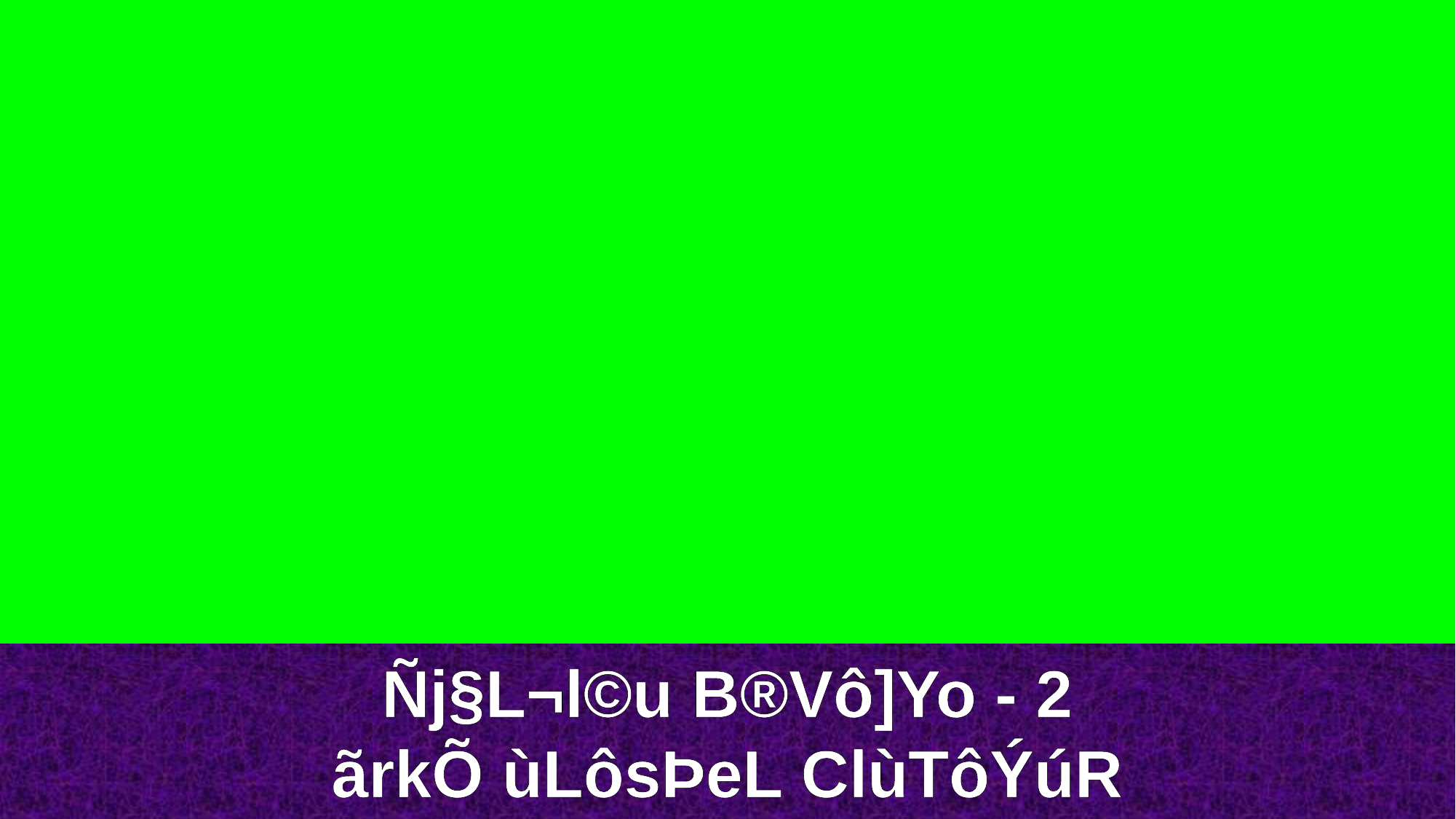

Ñj§L¬l©u B®Vô]Yo - 2
ãrkÕ ùLôsÞeL ClùTôÝúR